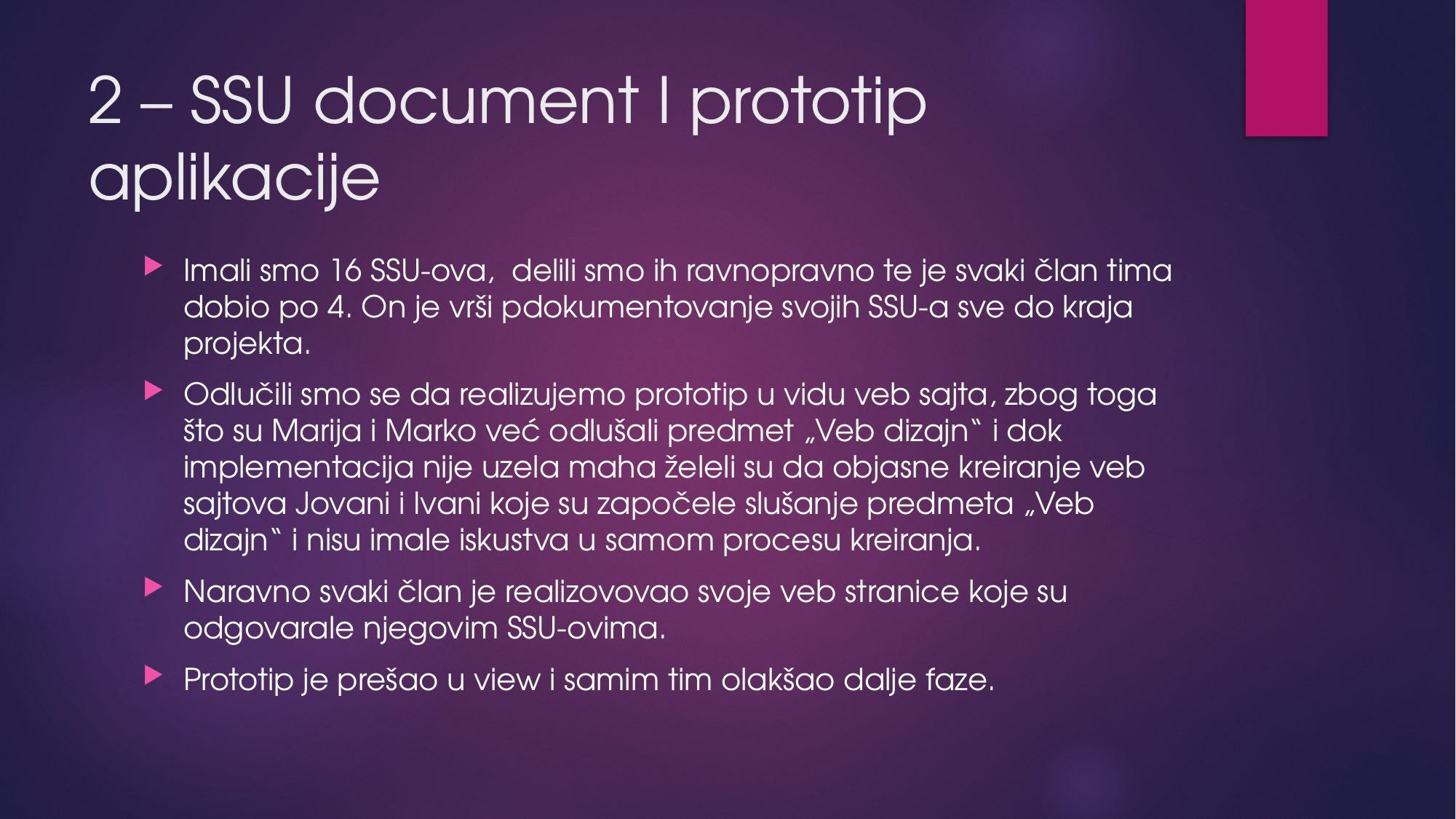

# 2 – SSU document I prototip aplikacije
Imali smo 16 SSU-ova,  delili smo ih ravnopravno te je svaki član tima dobio po 4. On je vrši pdokumentovanje svojih SSU-a sve do kraja projekta.
Odlučili smo se da realizujemo prototip u vidu veb sajta, zbog toga što su Marija i Marko već odlušali predmet „Veb dizajn“ i dok implementacija nije uzela maha želeli su da objasne kreiranje veb sajtova Jovani i Ivani koje su započele slušanje predmeta „Veb dizajn“ i nisu imale iskustva u samom procesu kreiranja.
Naravno svaki član je realizovovao svoje veb stranice koje su odgovarale njegovim SSU-ovima.
Prototip je prešao u view i samim tim olakšao dalje faze.